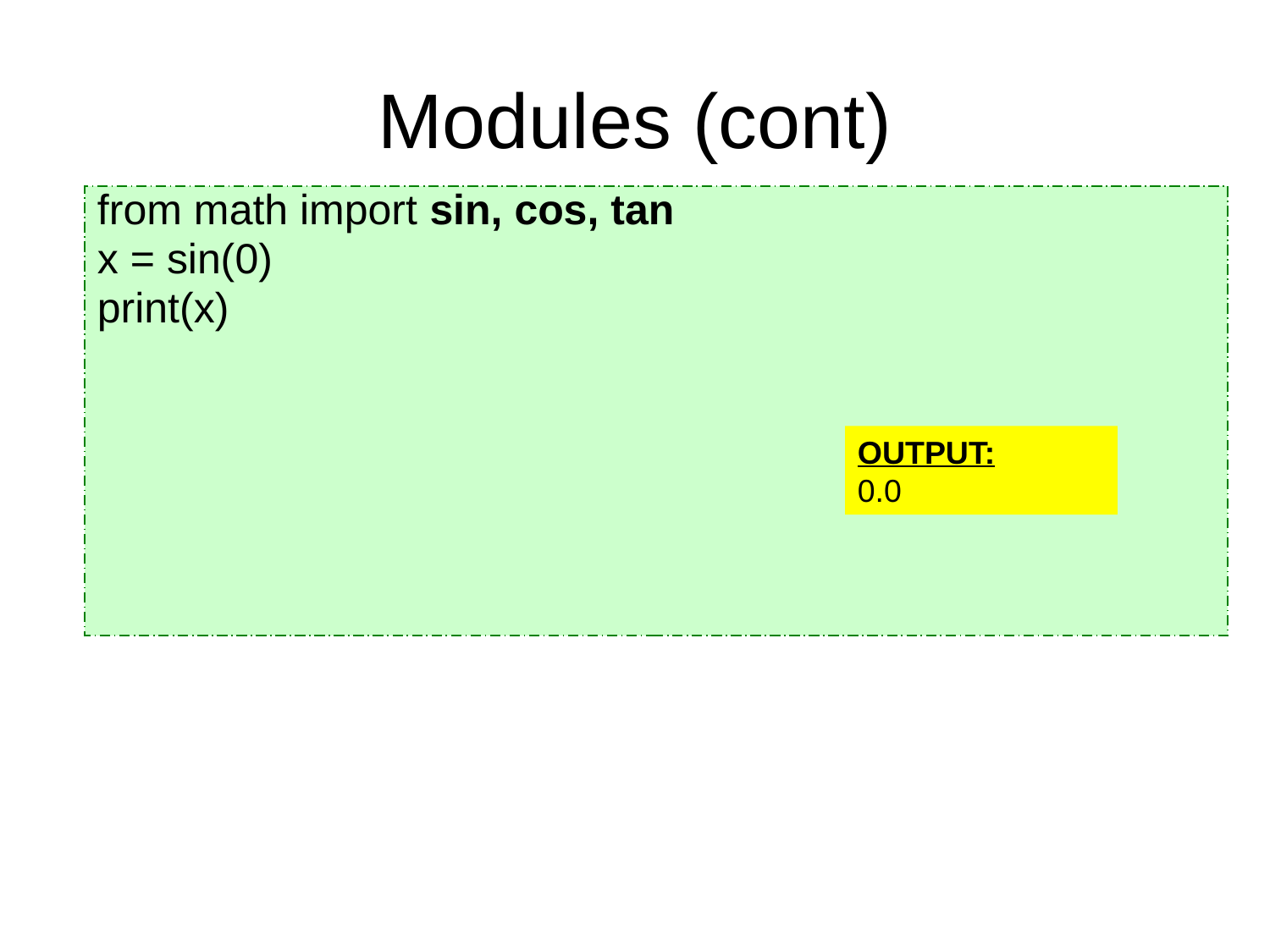

# Modules (cont)
from math import sin, cos, tan
x = sin(0)
print(x)
OUTPUT:
Baber
Ali
Niha
OUTPUT:
0.0